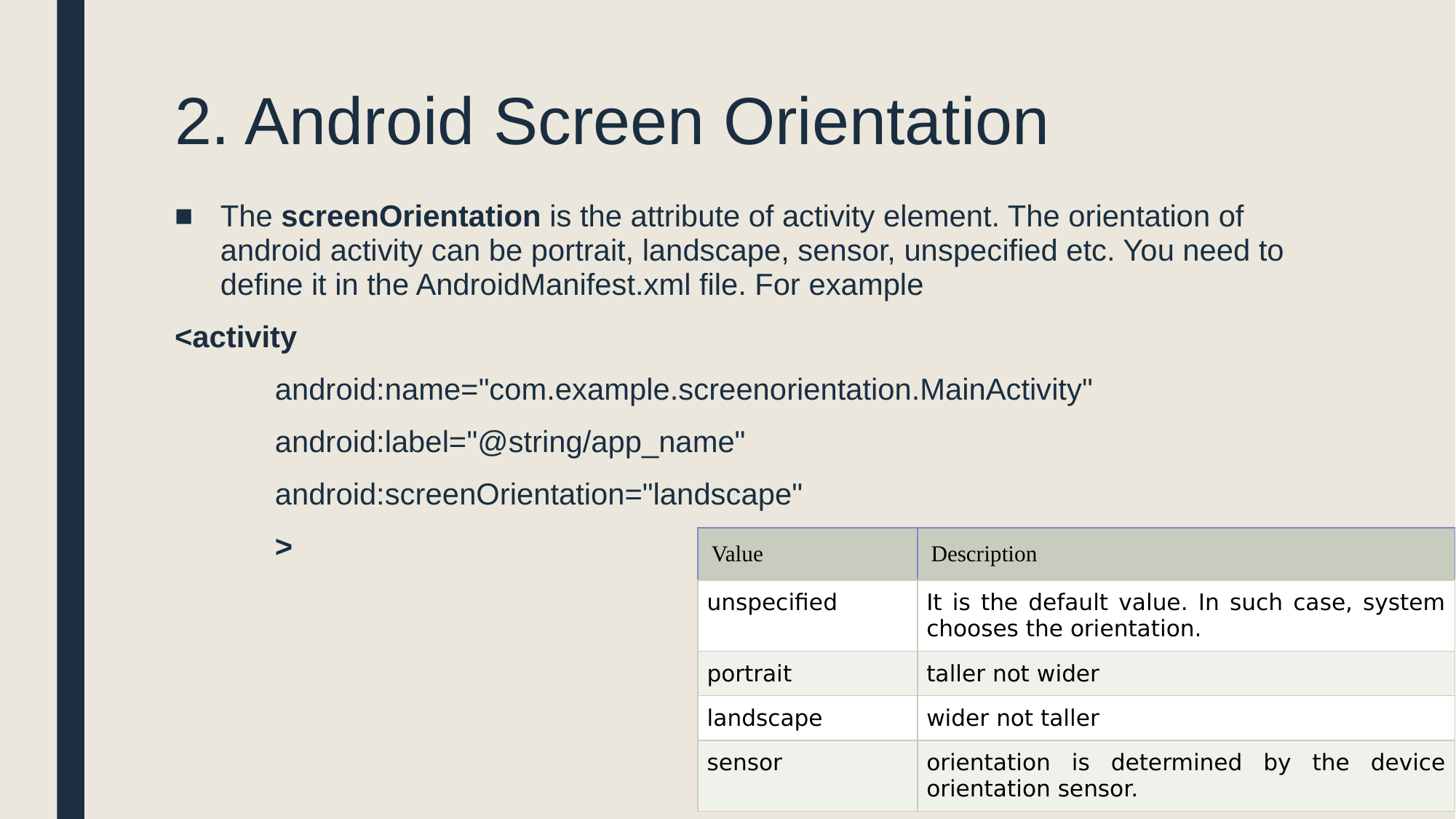

# 2. Android Screen Orientation
The screenOrientation is the attribute of activity element. The orientation of android activity can be portrait, landscape, sensor, unspecified etc. You need to define it in the AndroidManifest.xml file. For example
<activity
            android:name="com.example.screenorientation.MainActivity"
            android:label="@string/app_name"
            android:screenOrientation="landscape"
            >

| Value | Description |
| --- | --- |
| unspecified | It is the default value. In such case, system chooses the orientation. |
| portrait | taller not wider |
| landscape | wider not taller |
| sensor | orientation is determined by the device orientation sensor. |